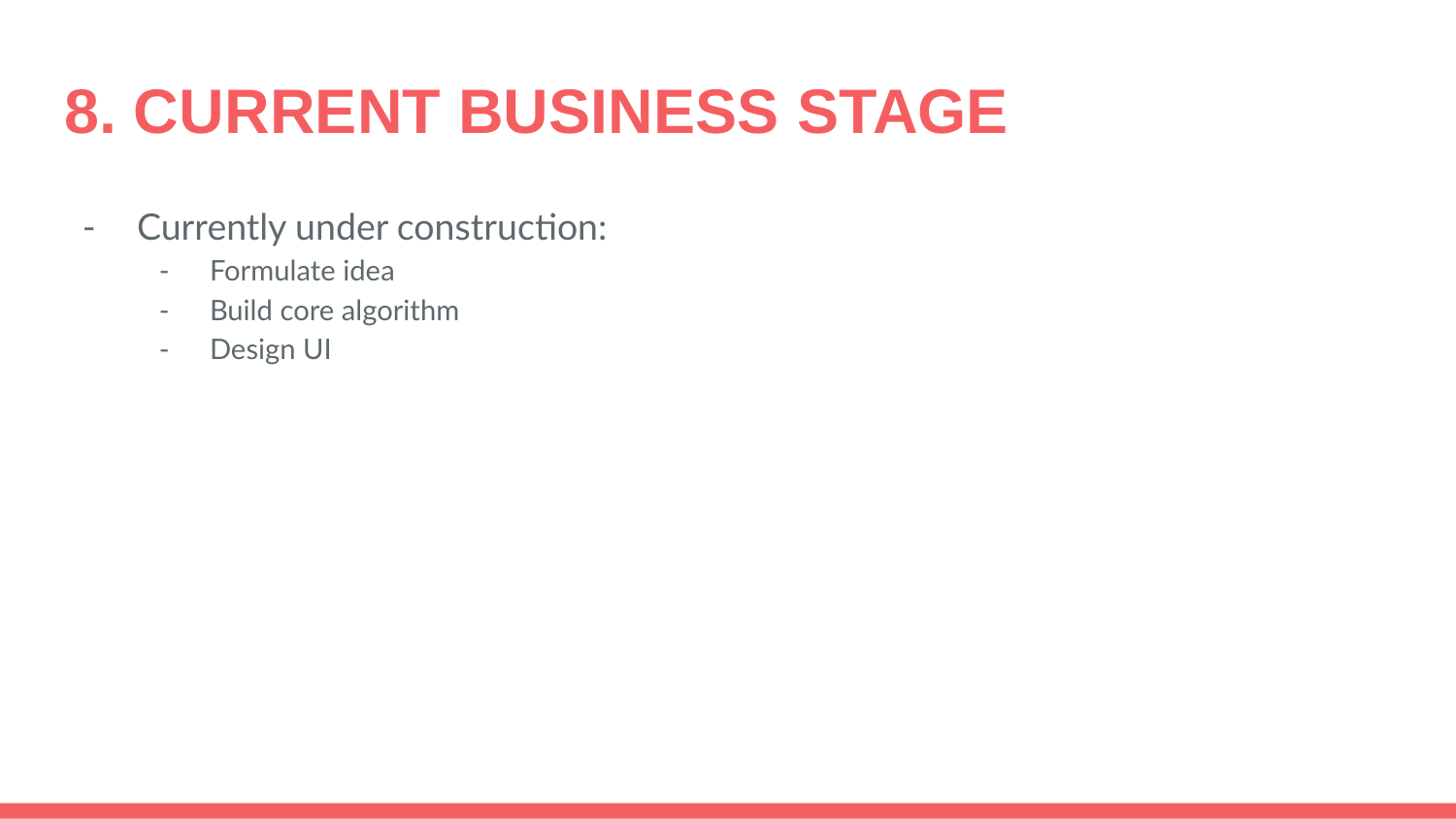

# 8. CURRENT BUSINESS STAGE
Currently under construction:
Formulate idea
Build core algorithm
Design UI